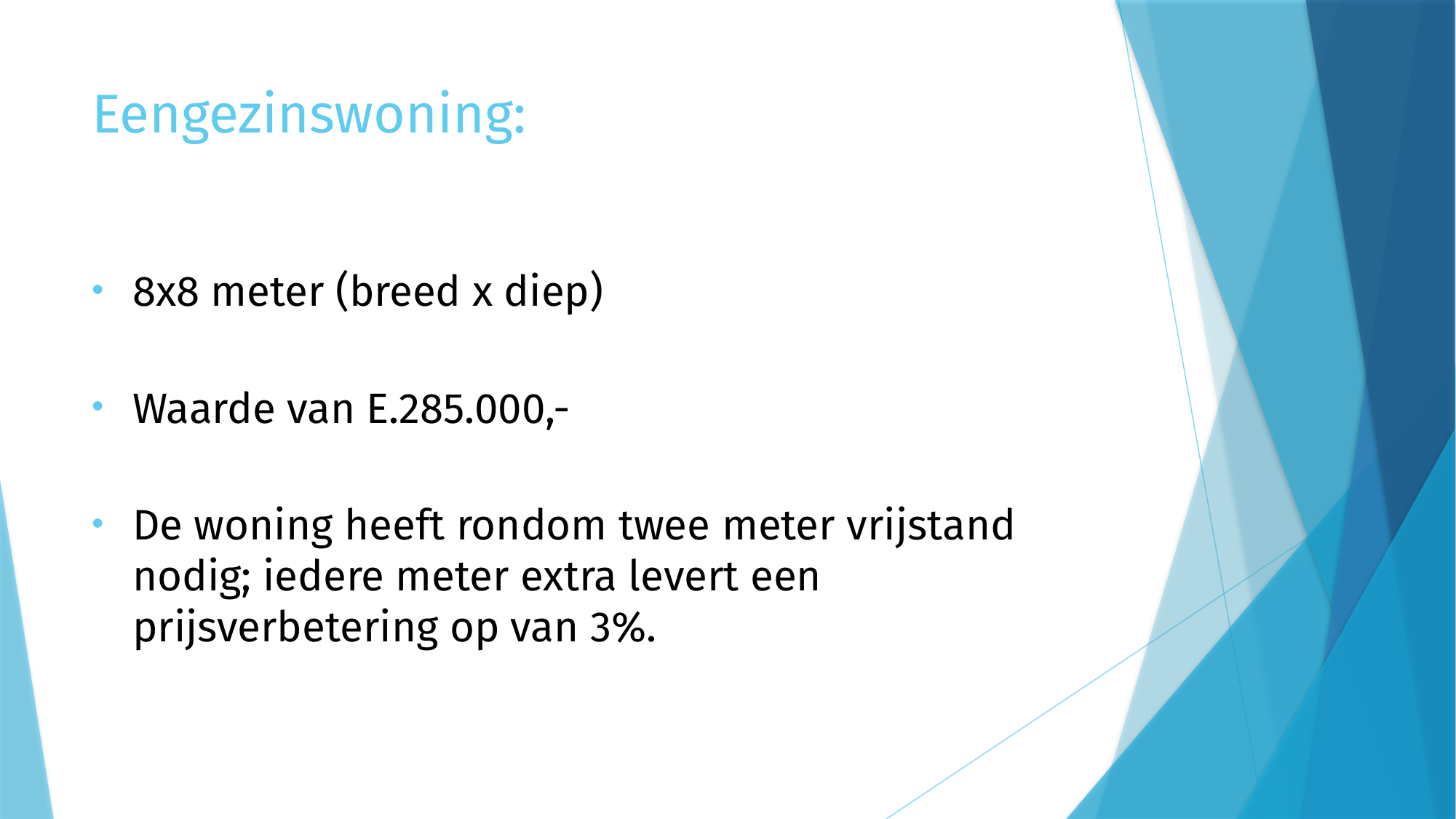

# Eengezinswoning:
8x8 meter (breed x diep)
Waarde van E.285.000,-
De woning heeft rondom twee meter vrijstand
nodig; iedere meter extra levert een              prijsverbetering op van 3%.